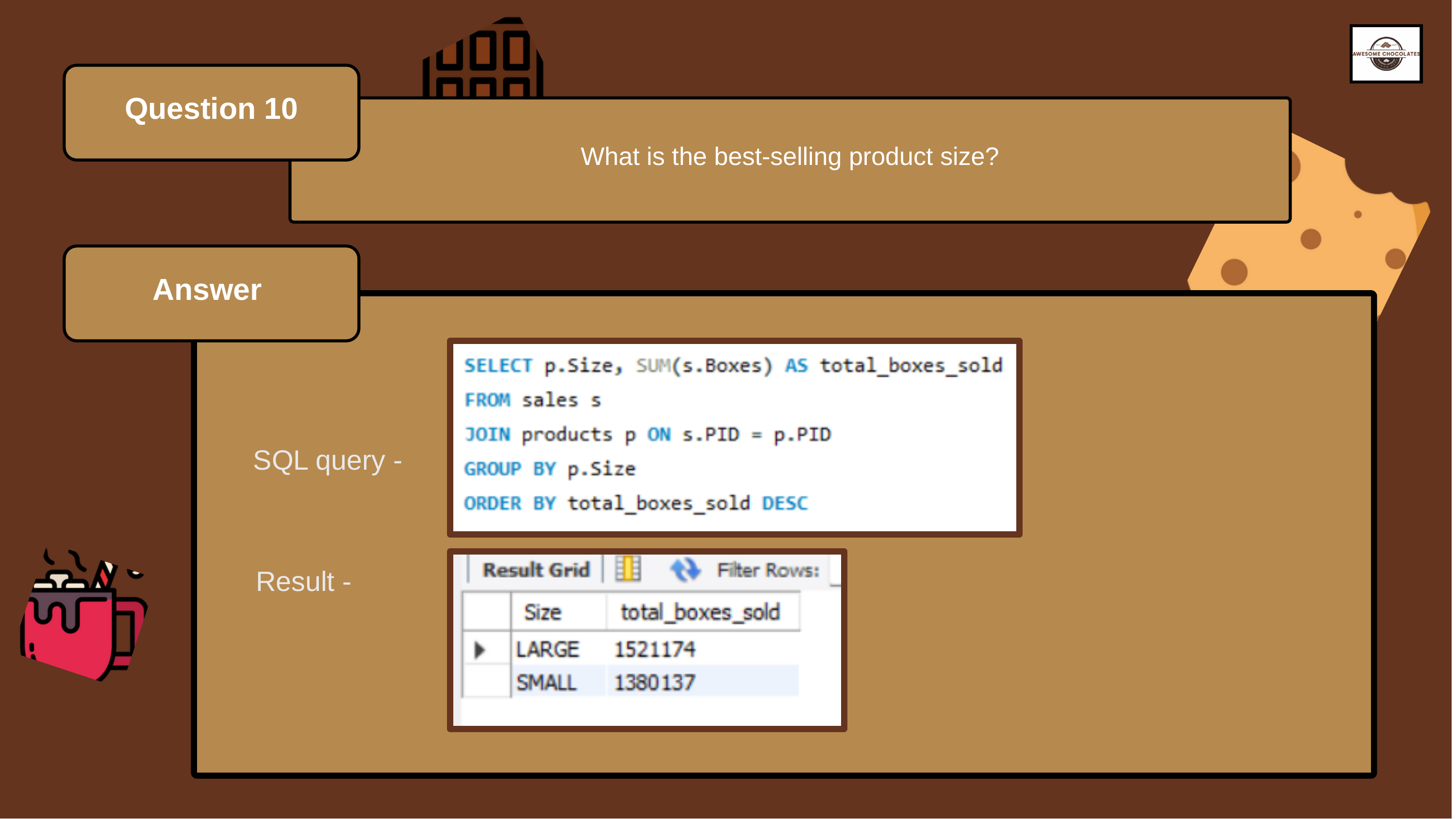

Question 10

What is the best-selling product size?

Answer

SQL query -

Result -